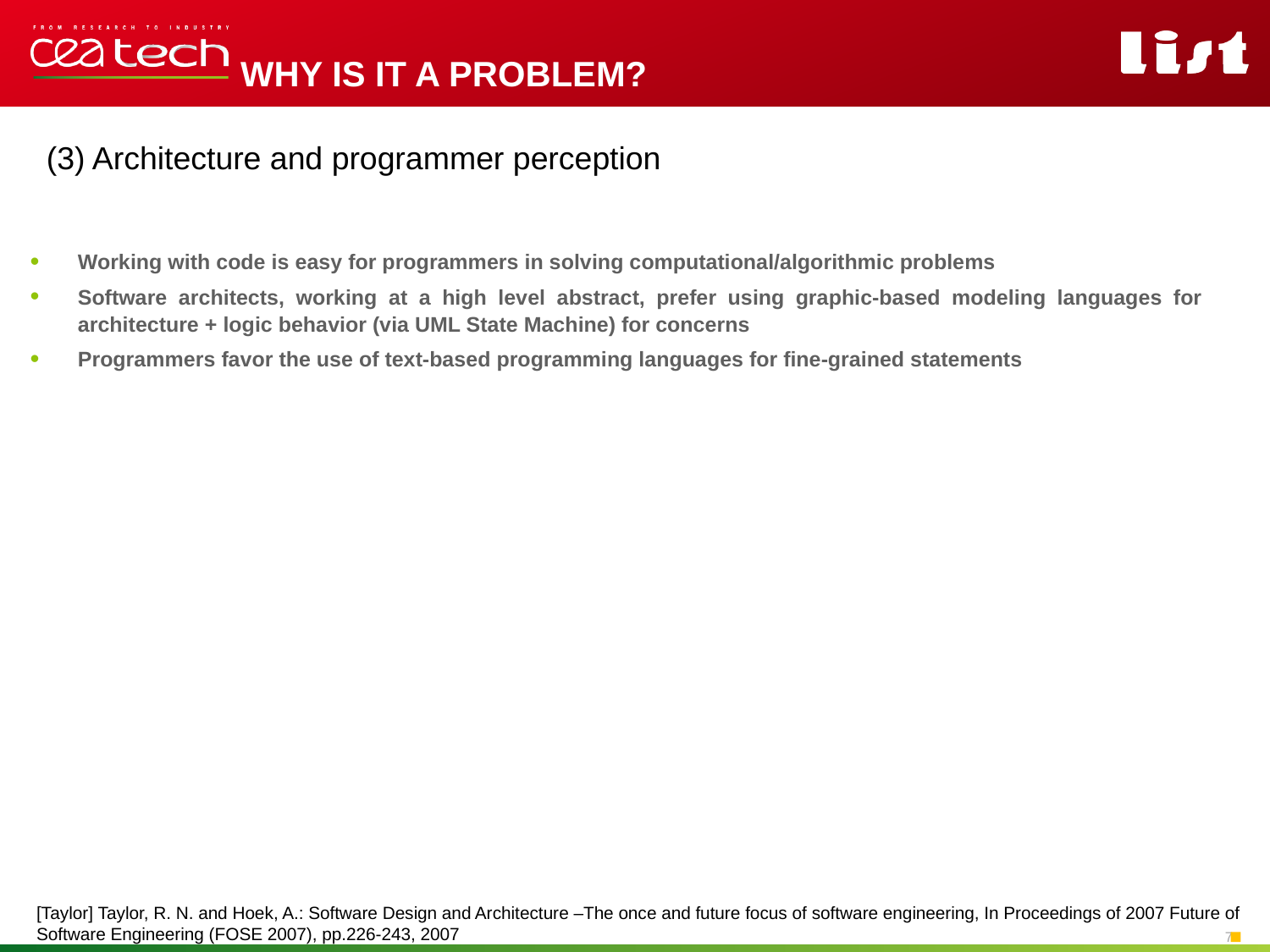

WHY IS IT A PROBLEM?
(3) Architecture and programmer perception
Working with code is easy for programmers in solving computational/algorithmic problems
Software architects, working at a high level abstract, prefer using graphic-based modeling languages for architecture + logic behavior (via UML State Machine) for concerns
Programmers favor the use of text-based programming languages for fine-grained statements
[Taylor] Taylor, R. N. and Hoek, A.: Software Design and Architecture –The once and future focus of software engineering, In Proceedings of 2007 Future of
Software Engineering (FOSE 2007), pp.226-243, 2007